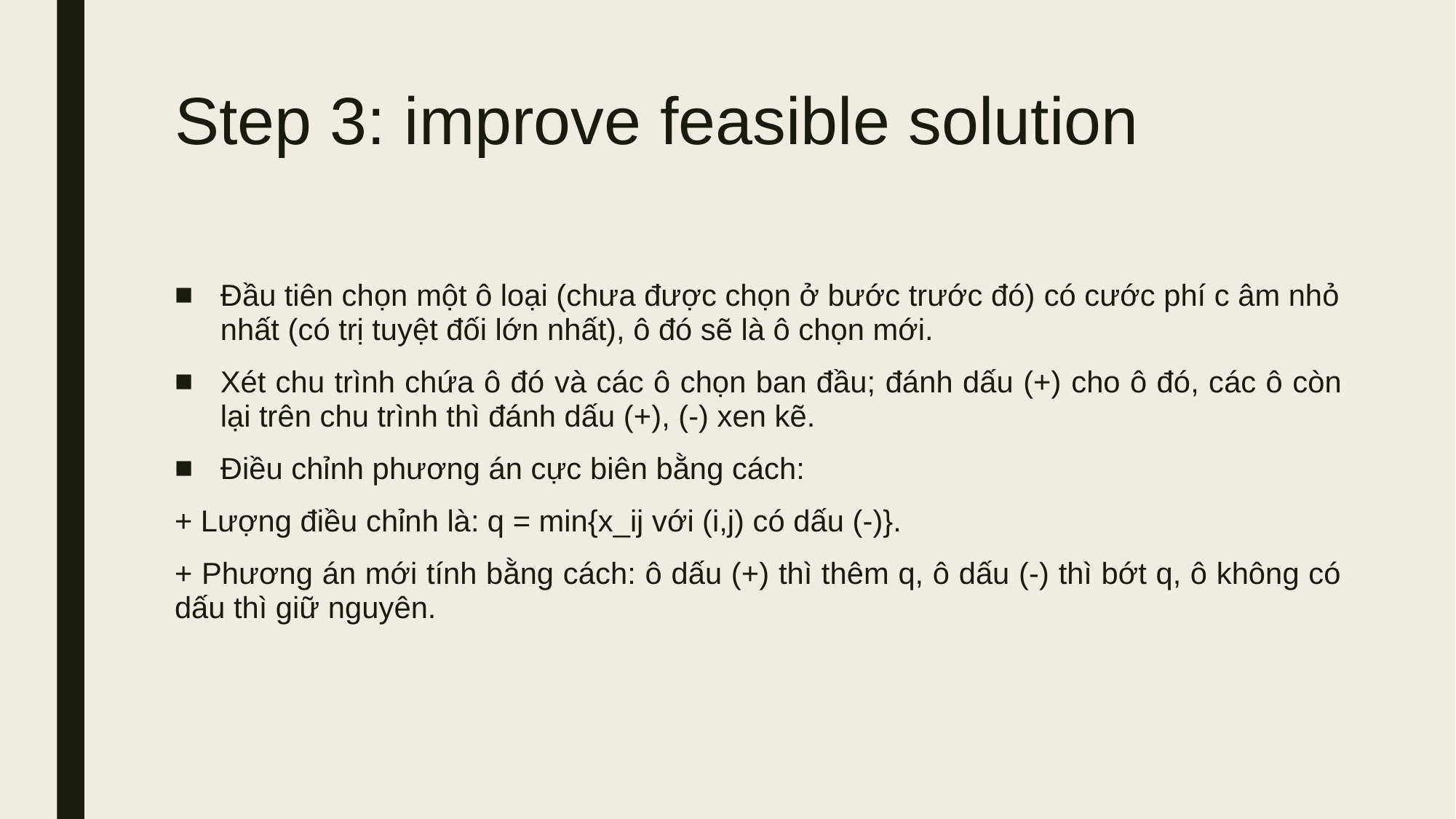

# Step 3: improve feasible solution
Đầu tiên chọn một ô loại (chưa được chọn ở bước trước đó) có cước phí c âm nhỏ nhất (có trị tuyệt đối lớn nhất), ô đó sẽ là ô chọn mới.
Xét chu trình chứa ô đó và các ô chọn ban đầu; đánh dấu (+) cho ô đó, các ô còn lại trên chu trình thì đánh dấu (+), (-) xen kẽ.
Điều chỉnh phương án cực biên bằng cách:
+ Lượng điều chỉnh là: q = min{x_ij với (i,j) có dấu (-)}.
+ Phương án mới tính bằng cách: ô dấu (+) thì thêm q, ô dấu (-) thì bớt q, ô không có dấu thì giữ nguyên.